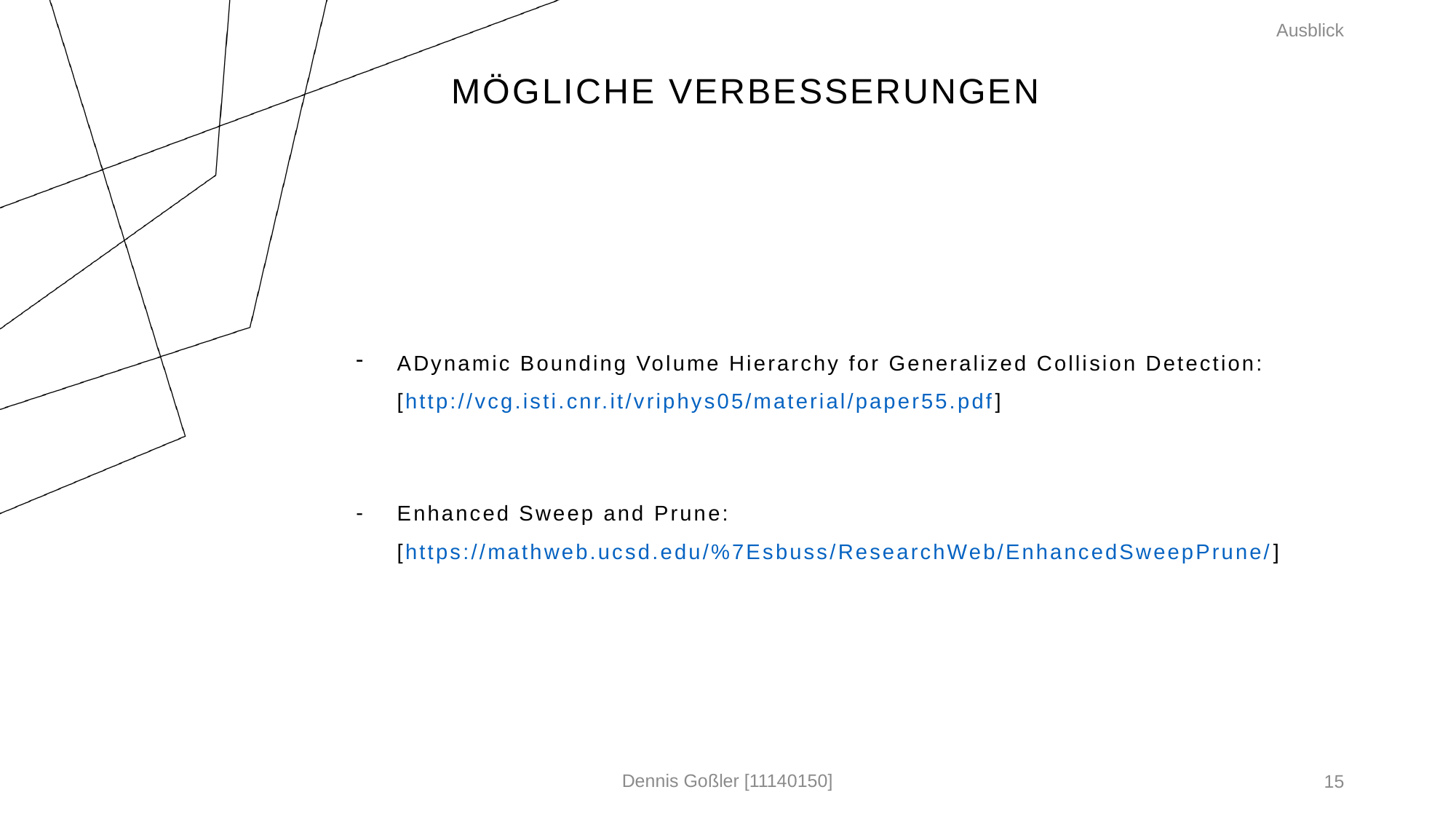

Ausblick

Mögliche Verbesserungen
ADynamic Bounding Volume Hierarchy for Generalized Collision Detection:
[http://vcg.isti.cnr.it/vriphys05/material/paper55.pdf]

Enhanced Sweep and Prune:
[https://mathweb.ucsd.edu/%7Esbuss/ResearchWeb/EnhancedSweepPrune/]
Dennis Goßler [11140150]
15